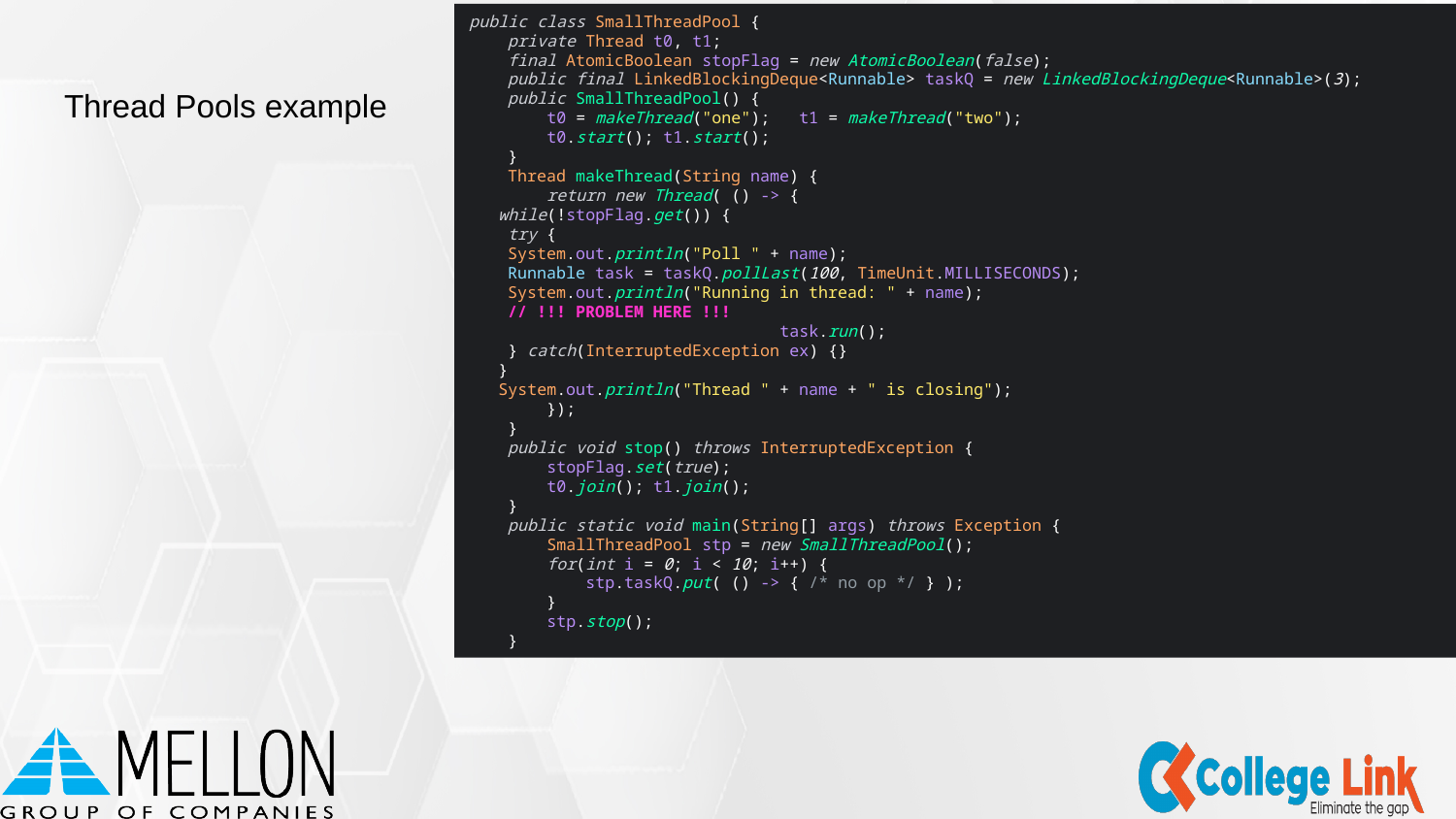

public class SmallThreadPool {
    private Thread t0, t1;
    final AtomicBoolean stopFlag = new AtomicBoolean(false);
    public final LinkedBlockingDeque<Runnable> taskQ = new LinkedBlockingDeque<Runnable>(3);
    public SmallThreadPool() {
        t0 = makeThread("one");   t1 = makeThread("two");
        t0.start(); t1.start();
    }
    Thread makeThread(String name) {
        return new Thread( () -> {
   while(!stopFlag.get()) {
    try {
    System.out.println("Poll " + name);
    Runnable task = taskQ.pollLast(100, TimeUnit.MILLISECONDS);
    System.out.println("Running in thread: " + name);
    // !!! PROBLEM HERE !!!
                                task.run();
    } catch(InterruptedException ex) {}
   }
   System.out.println("Thread " + name + " is closing");
        });
    }
    public void stop() throws InterruptedException {
        stopFlag.set(true);
        t0.join(); t1.join();
    }
    public static void main(String[] args) throws Exception {
        SmallThreadPool stp = new SmallThreadPool();
        for(int i = 0; i < 10; i++) {
            stp.taskQ.put( () -> { /* no op */ } );
        }
        stp.stop();
    }
# Thread Pools example